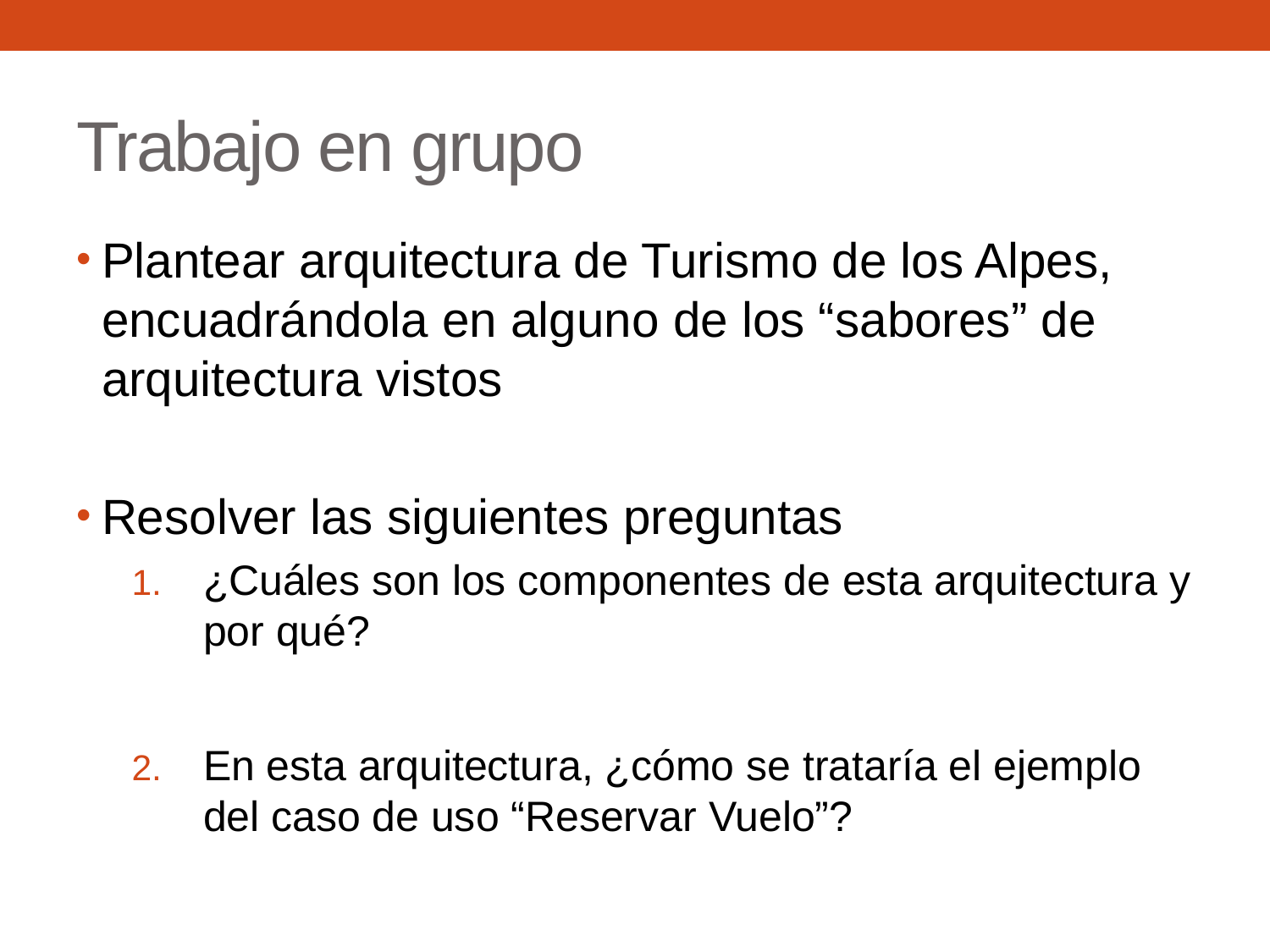

# Trabajo en grupo
Plantear arquitectura de Turismo de los Alpes, encuadrándola en alguno de los “sabores” de arquitectura vistos

Resolver las siguientes preguntas
¿Cuáles son los componentes de esta arquitectura y por qué?

En esta arquitectura, ¿cómo se trataría el ejemplo del caso de uso “Reservar Vuelo”?